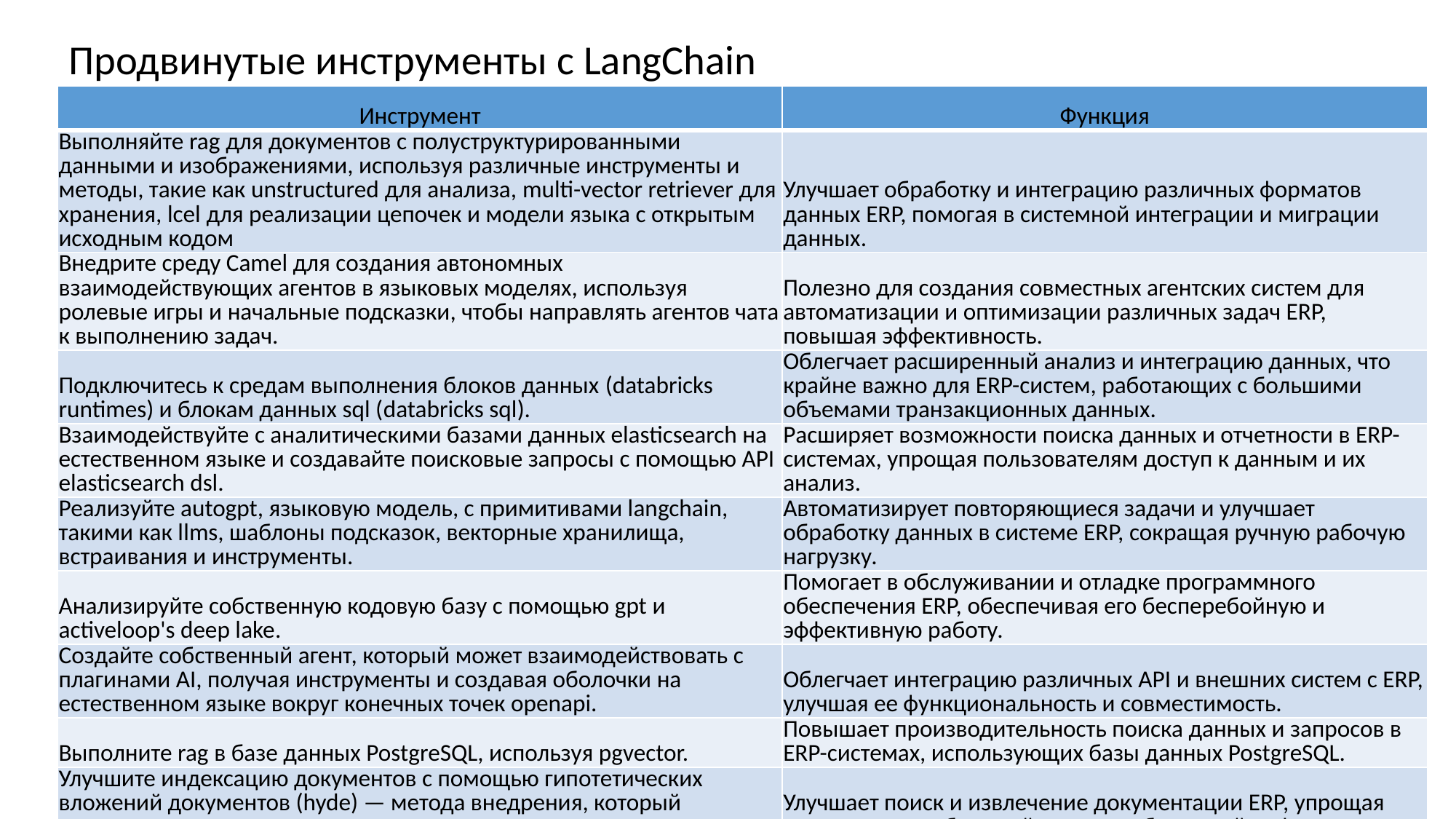

# Продвинутые инструменты с LangChain
| Инструмент | Функция |
| --- | --- |
| Выполняйте rag для документов с полуструктурированными данными и изображениями, используя различные инструменты и методы, такие как unstructured для анализа, multi-vector retriever для хранения, lcel для реализации цепочек и модели языка с открытым исходным кодом | Улучшает обработку и интеграцию различных форматов данных ERP, помогая в системной интеграции и миграции данных. |
| Внедрите среду Camel для создания автономных взаимодействующих агентов в языковых моделях, используя ролевые игры и начальные подсказки, чтобы направлять агентов чата к выполнению задач. | Полезно для создания совместных агентских систем для автоматизации и оптимизации различных задач ERP, повышая эффективность. |
| Подключитесь к средам выполнения блоков данных (databricks runtimes) и блокам данных sql (databricks sql). | Облегчает расширенный анализ и интеграцию данных, что крайне важно для ERP-систем, работающих с большими объемами транзакционных данных. |
| Взаимодействуйте с аналитическими базами данных elasticsearch на естественном языке и создавайте поисковые запросы с помощью API elasticsearch dsl. | Расширяет возможности поиска данных и отчетности в ERP-системах, упрощая пользователям доступ к данным и их анализ. |
| Реализуйте autogpt, языковую модель, с примитивами langchain, такими как llms, шаблоны подсказок, векторные хранилища, встраивания и инструменты. | Автоматизирует повторяющиеся задачи и улучшает обработку данных в системе ERP, сокращая ручную рабочую нагрузку. |
| Анализируйте собственную кодовую базу с помощью gpt и activeloop's deep lake. | Помогает в обслуживании и отладке программного обеспечения ERP, обеспечивая его бесперебойную и эффективную работу. |
| Создайте собственный агент, который может взаимодействовать с плагинами AI, получая инструменты и создавая оболочки на естественном языке вокруг конечных точек openapi. | Облегчает интеграцию различных API и внешних систем с ERP, улучшая ее функциональность и совместимость. |
| Выполните rag в базе данных PostgreSQL, используя pgvector. | Повышает производительность поиска данных и запросов в ERP-системах, использующих базы данных PostgreSQL. |
| Улучшите индексацию документов с помощью гипотетических вложений документов (hyde) — метода внедрения, который генерирует и внедряет гипотетические ответы на запросы. | Улучшает поиск и извлечение документации ERP, упрощая пользователям быстрый поиск необходимой информации. |
| Получайте и запрашивайте данные пресс-релизов компаний на базе Kay.ai. | Полезно для обновления системы ERP последними новостями и объявлениями компании, которые могут повлиять на различные бизнес-процессы, управляемые ERP. |